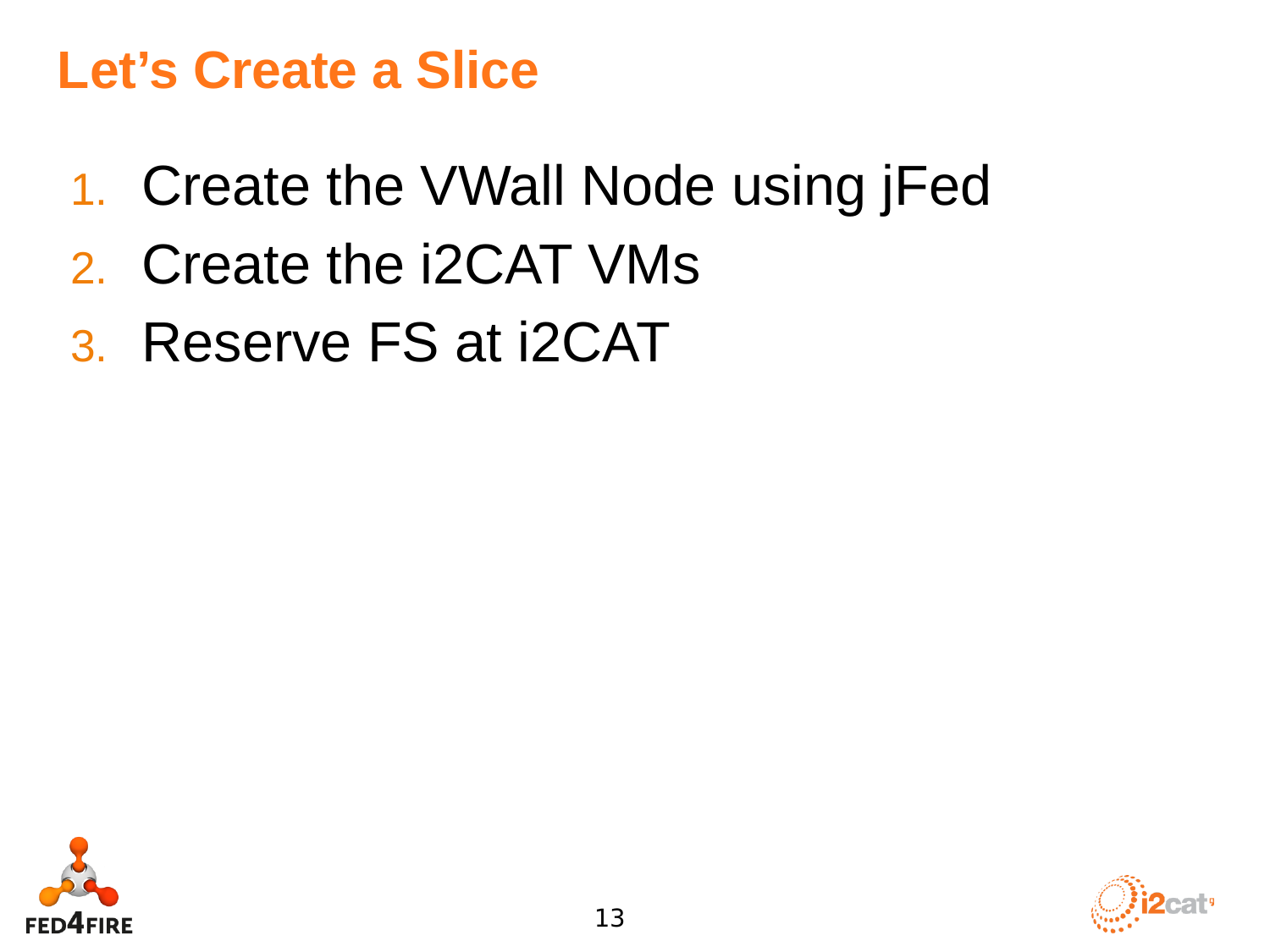

# Let’s Create a Slice
Create the VWall Node using jFed
Create the i2CAT VMs
Reserve FS at i2CAT